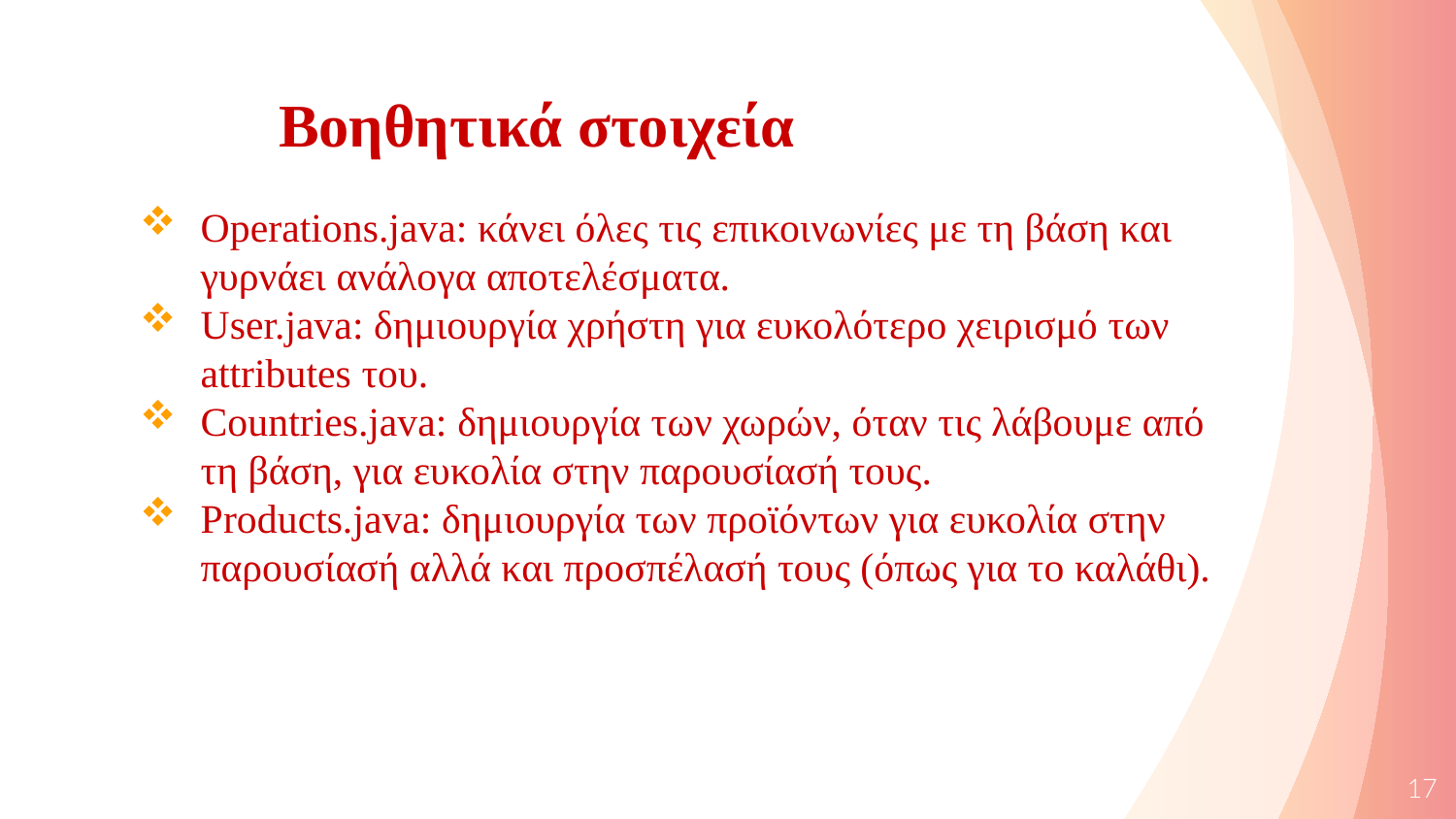

# Βοηθητικά στοιχεία
Operations.java: κάνει όλες τις επικοινωνίες με τη βάση και γυρνάει ανάλογα αποτελέσματα.
User.java: δημιουργία χρήστη για ευκολότερο χειρισμό των attributes του.
Countries.java: δημιουργία των χωρών, όταν τις λάβουμε από τη βάση, για ευκολία στην παρουσίασή τους.
Products.java: δημιουργία των προϊόντων για ευκολία στην παρουσίασή αλλά και προσπέλασή τους (όπως για το καλάθι).

17